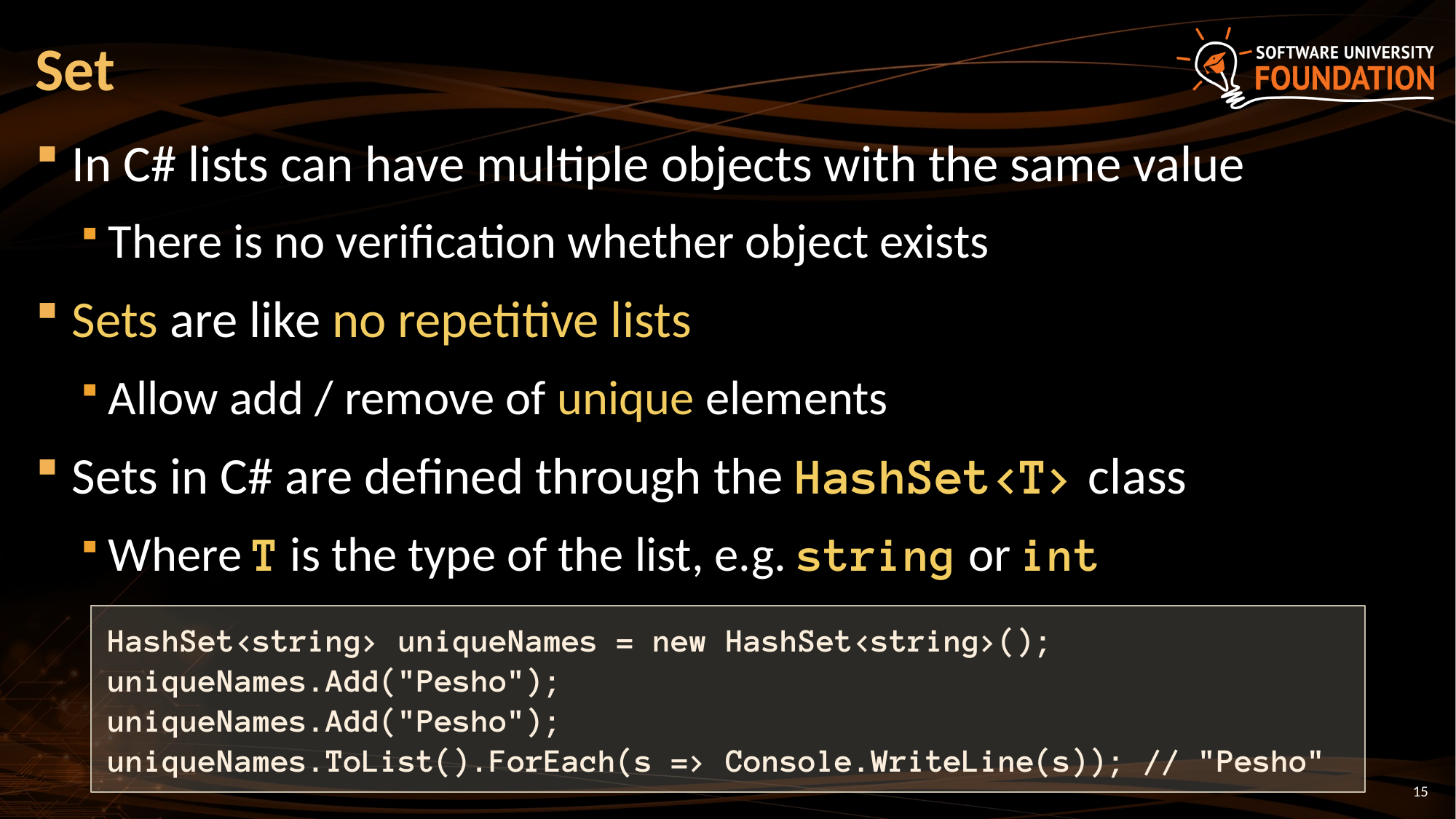

# Set
In C# lists can have multiple objects with the same value
There is no verification whether object exists
Sets are like no repetitive lists
Allow add / remove of unique elements
Sets in C# are defined through the HashSet<T> class
Where T is the type of the list, e.g. string or int
HashSet<string> uniqueNames = new HashSet<string>();
uniqueNames.Add("Pesho");
uniqueNames.Add("Pesho");
uniqueNames.ToList().ForEach(s => Console.WriteLine(s)); // "Pesho"
15